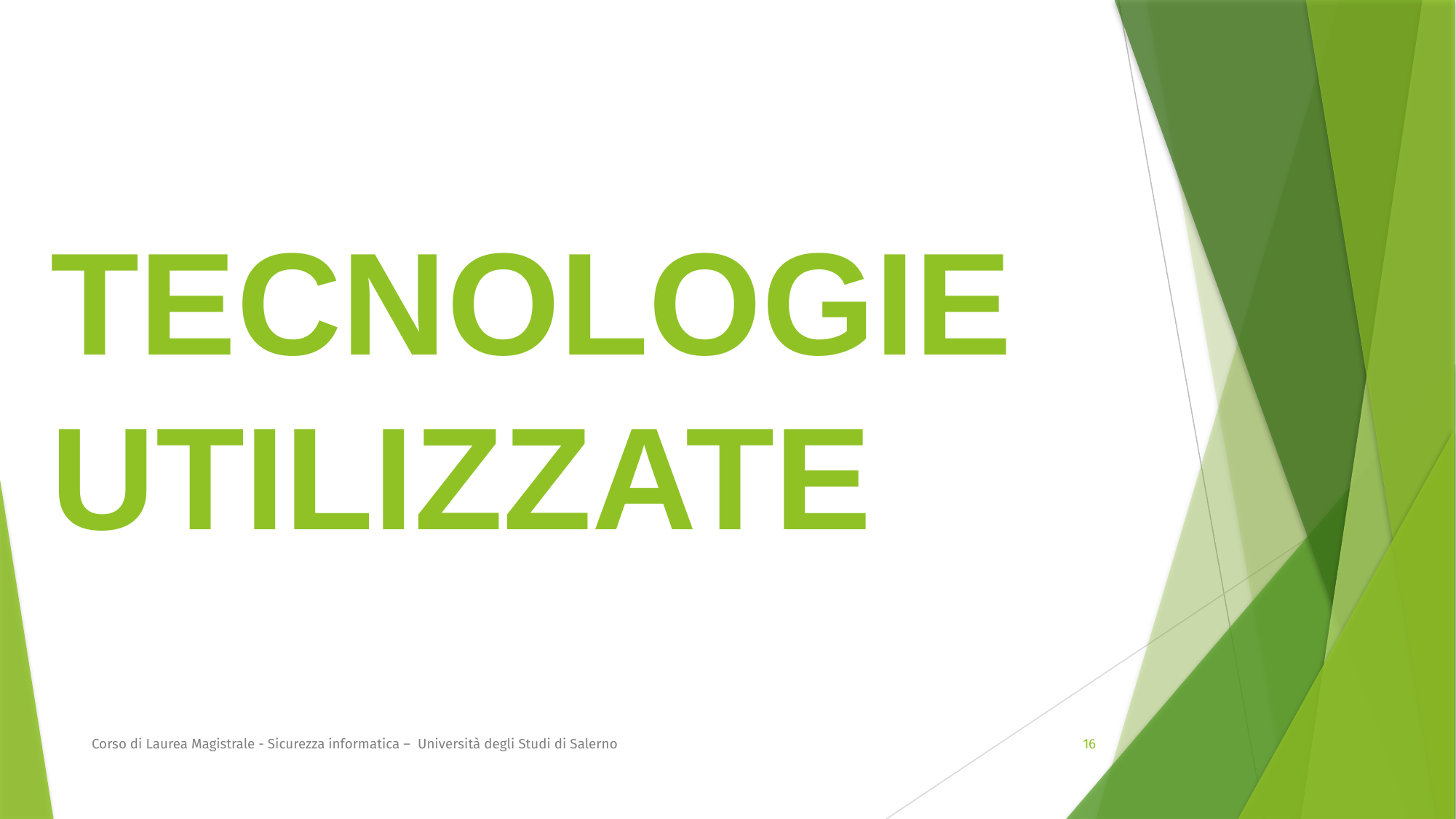

# TECNOLOGIE UTILIZZATE
Corso di Laurea Magistrale - Sicurezza informatica –  Università degli Studi di Salerno
16